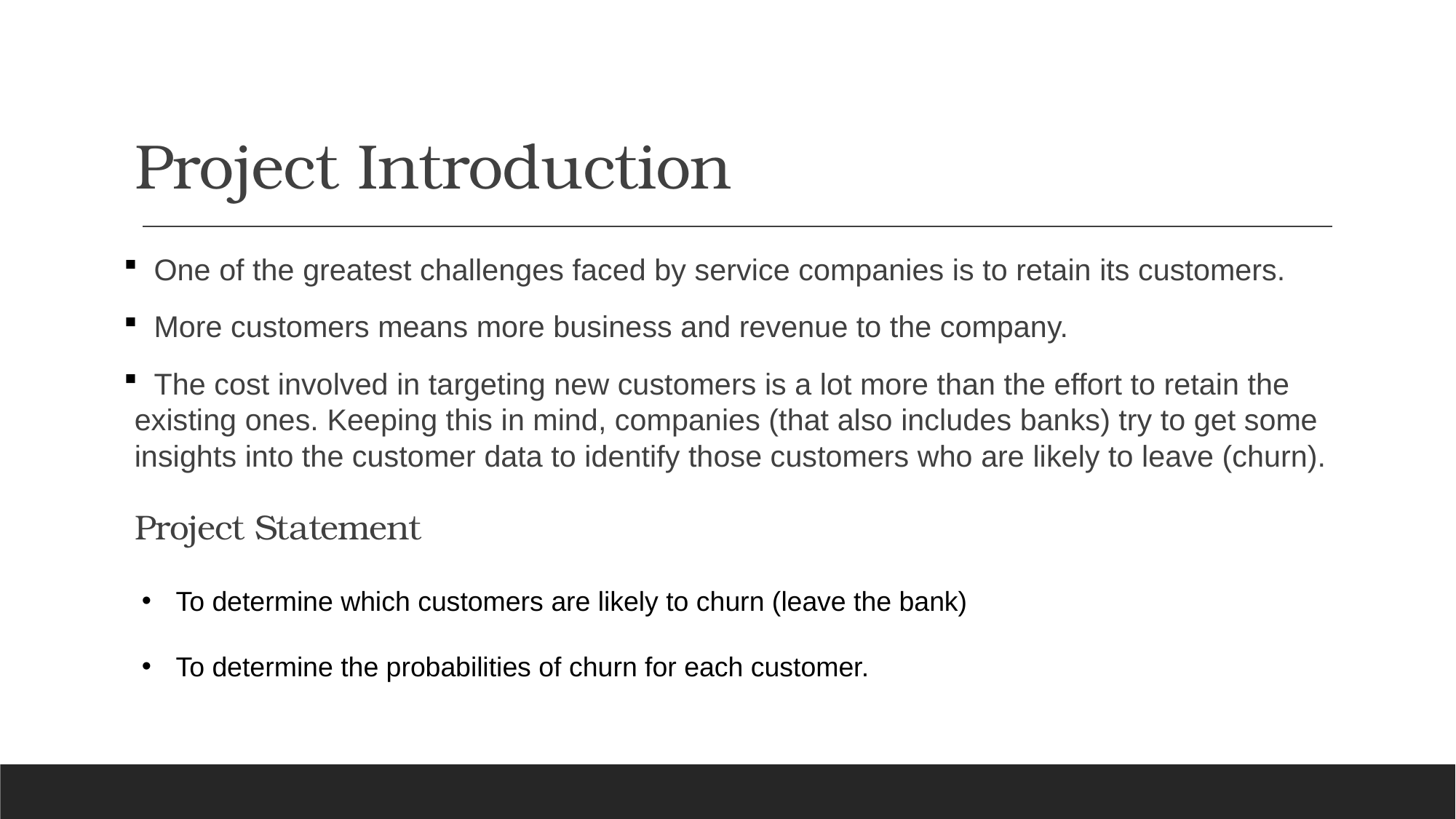

# Project Introduction
  One of the greatest challenges faced by service companies is to retain its customers.
  More customers means more business and revenue to the company.
  The cost involved in targeting new customers is a lot more than the effort to retain the existing ones. Keeping this in mind, companies (that also includes banks) try to get some insights into the customer data to identify those customers who are likely to leave (churn).

Project Statement
To determine which customers are likely to churn (leave the bank)

To determine the probabilities of churn for each customer.